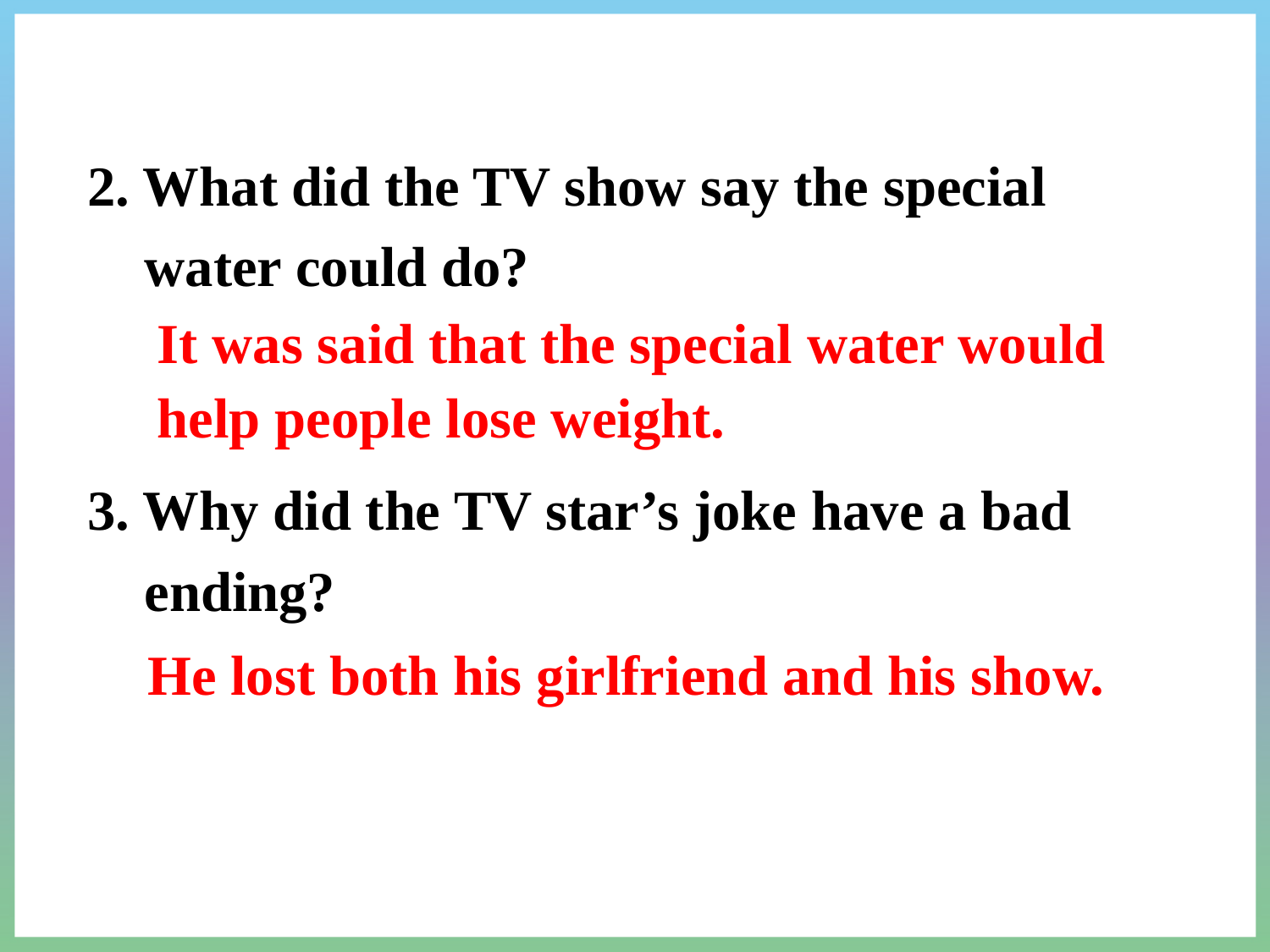

2. What did the TV show say the special
    water could do?

3. Why did the TV star’s joke have a bad
    ending?
It was said that the special water would help people lose weight.
He lost both his girlfriend and his show.